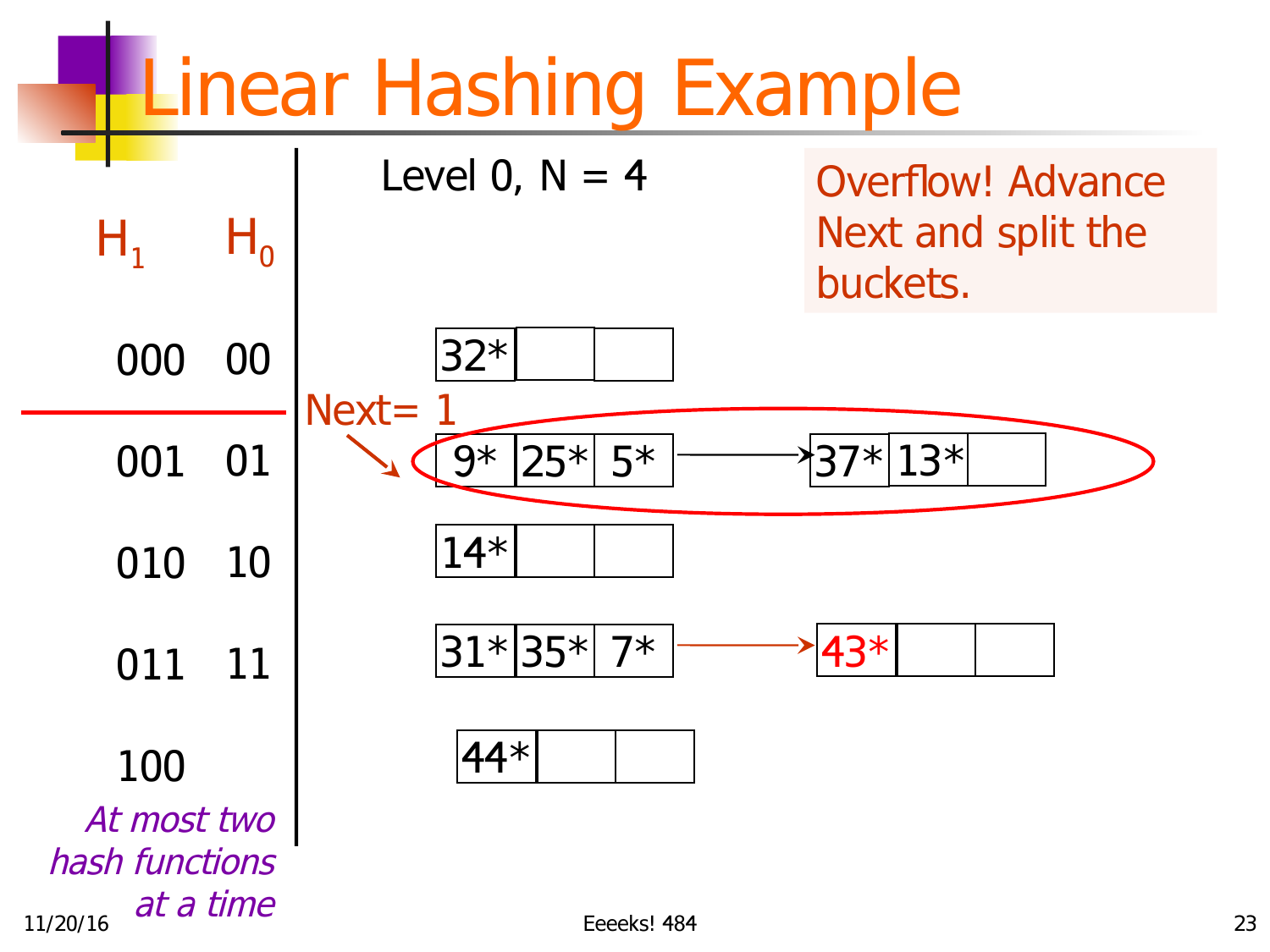

# Linear Hashing Example
Level 0, N = 4

H0

00

01

10

11
At most two hash functions at a time
Overflow! Advance Next and split the buckets.
H1

000

001

010

011

100

32*

25*
9*
5*
14*

31*
35*
7*
Next= 1

13*

37*

43*

44*

11/20/16
Eeeeks! 484
23